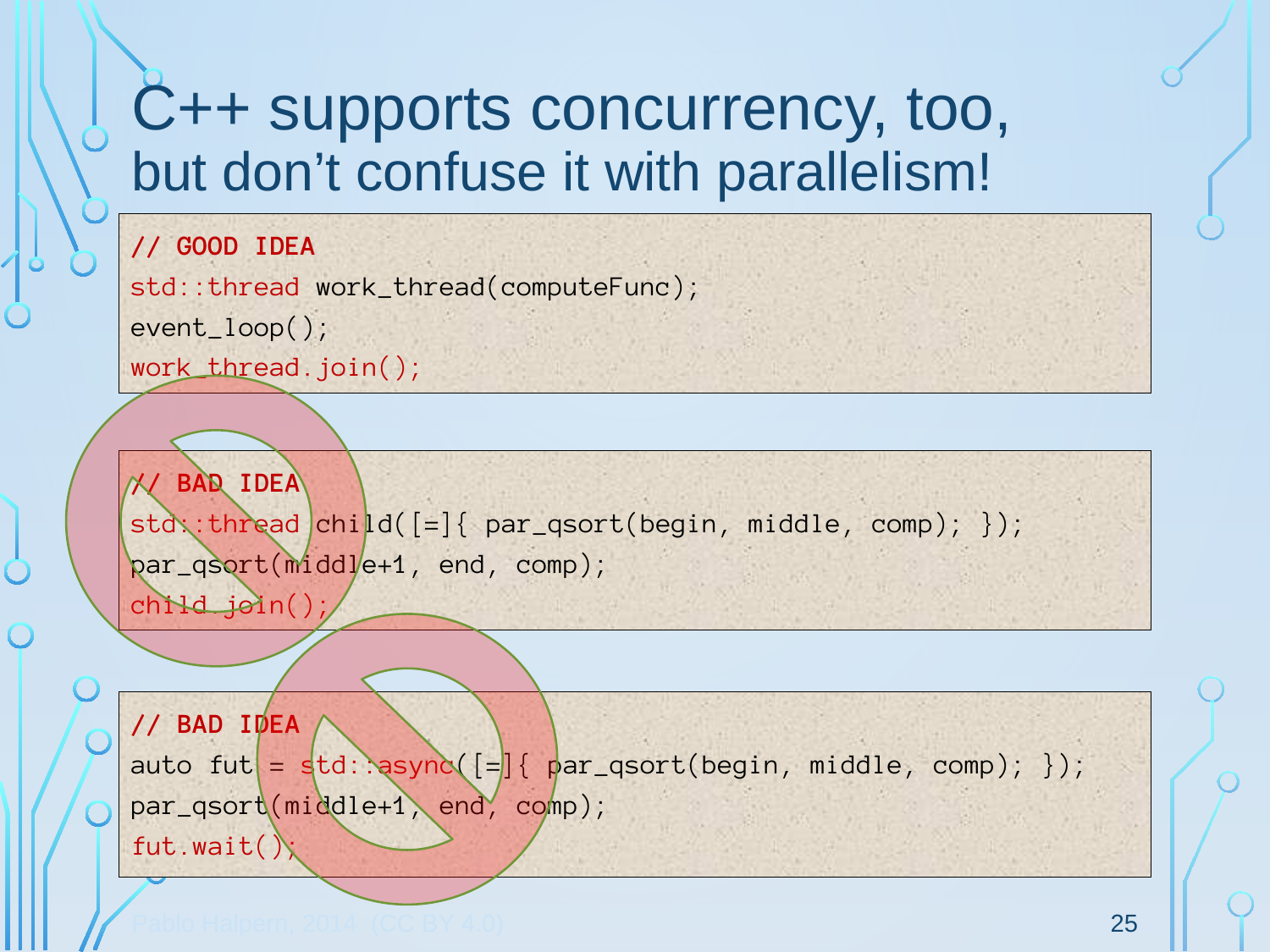

# C++ supports concurrency, too, but don’t confuse it with parallelism!
// GOOD IDEA
std::thread work_thread(computeFunc);
event_loop();
work_thread.join();

// BAD IDEA
std::thread child([=]{ par_qsort(begin, middle, comp); });
par_qsort(middle+1, end, comp);
child.join();

// BAD IDEA
auto fut = std::async([=]{ par_qsort(begin, middle, comp); });
par_qsort(middle+1, end, comp);
fut.wait();
25
Pablo Halpern, 2014  (CC BY 4.0)